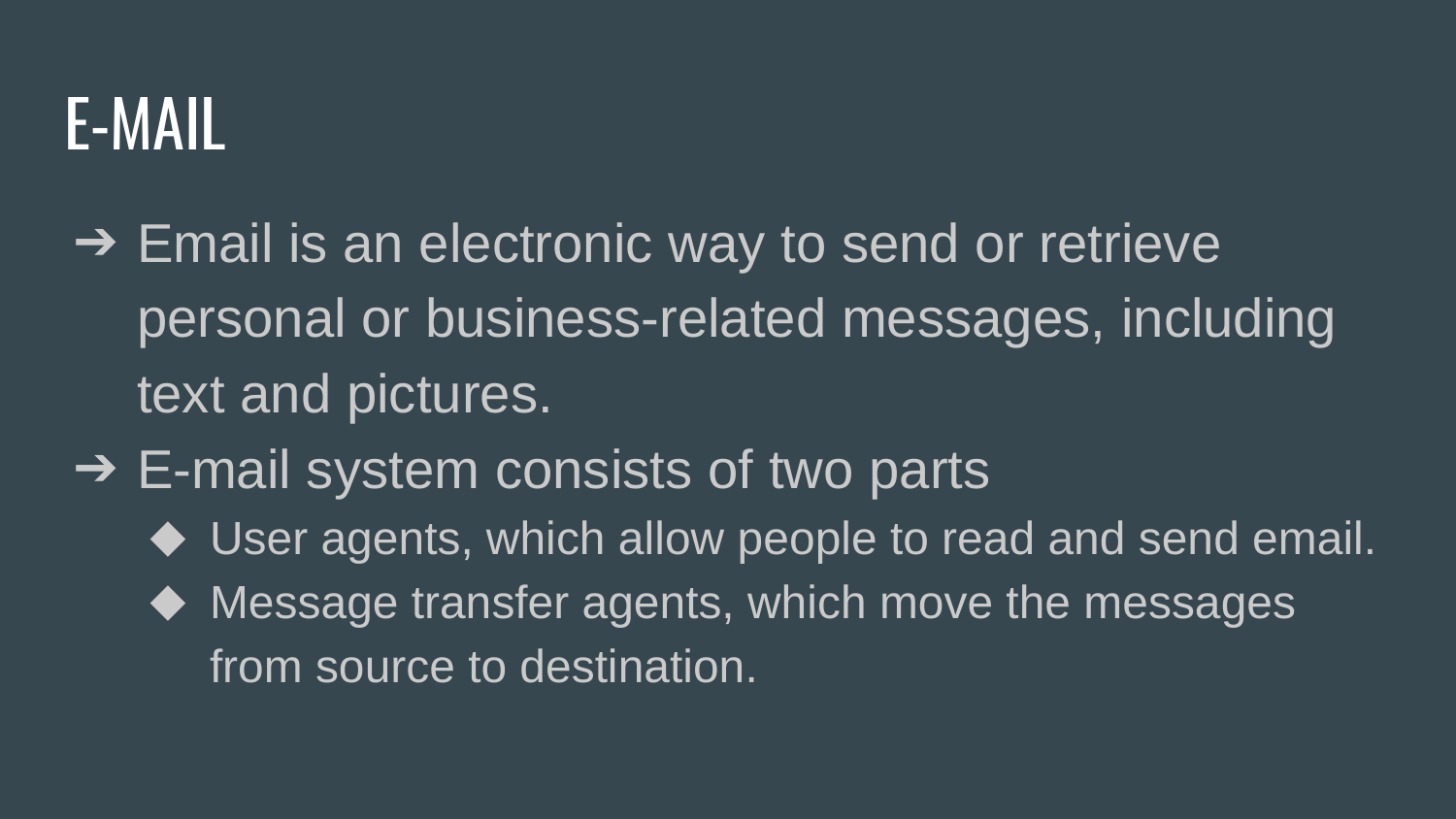

# E-MAIL
Email is an electronic way to send or retrieve personal or business-related messages, including text and pictures.
E-mail system consists of two parts
User agents, which allow people to read and send email.
Message transfer agents, which move the messages from source to destination.